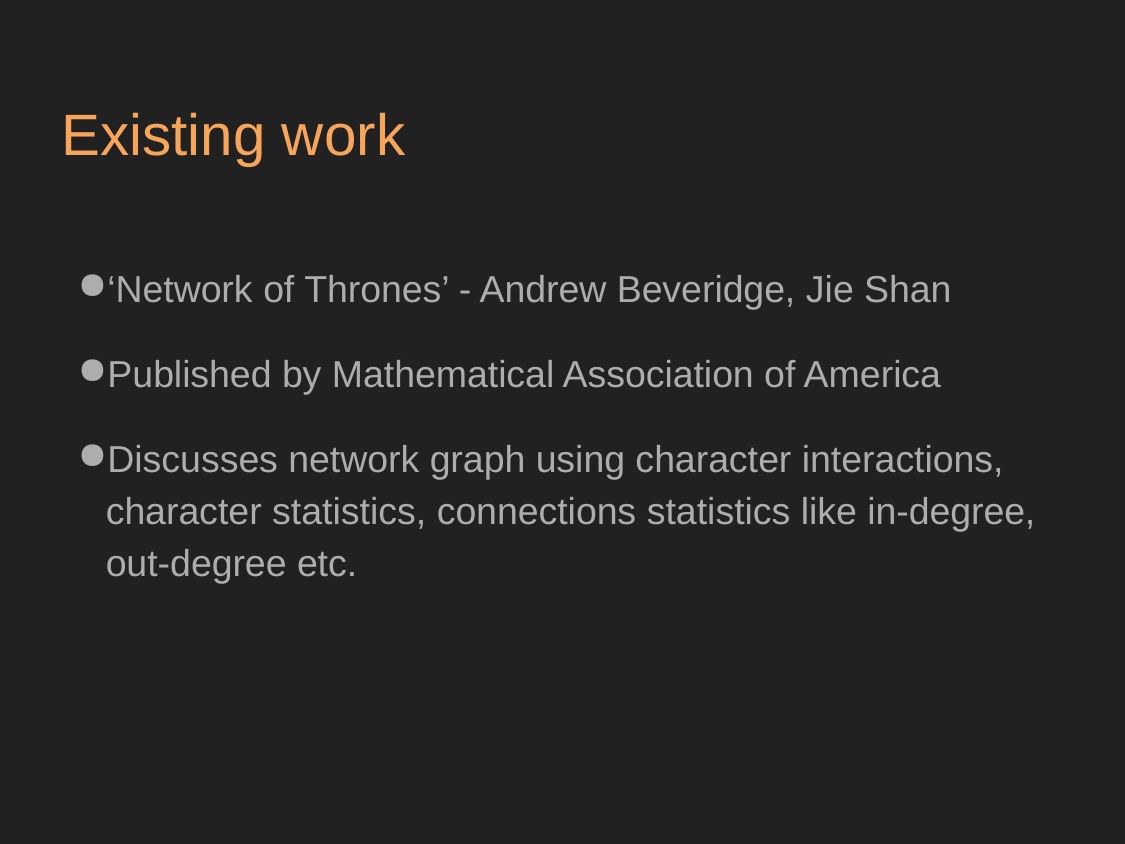

# Existing work
‘Network of Thrones’ - Andrew Beveridge, Jie Shan
Published by Mathematical Association of America
Discusses network graph using character interactions, character statistics, connections statistics like in-degree, out-degree etc.